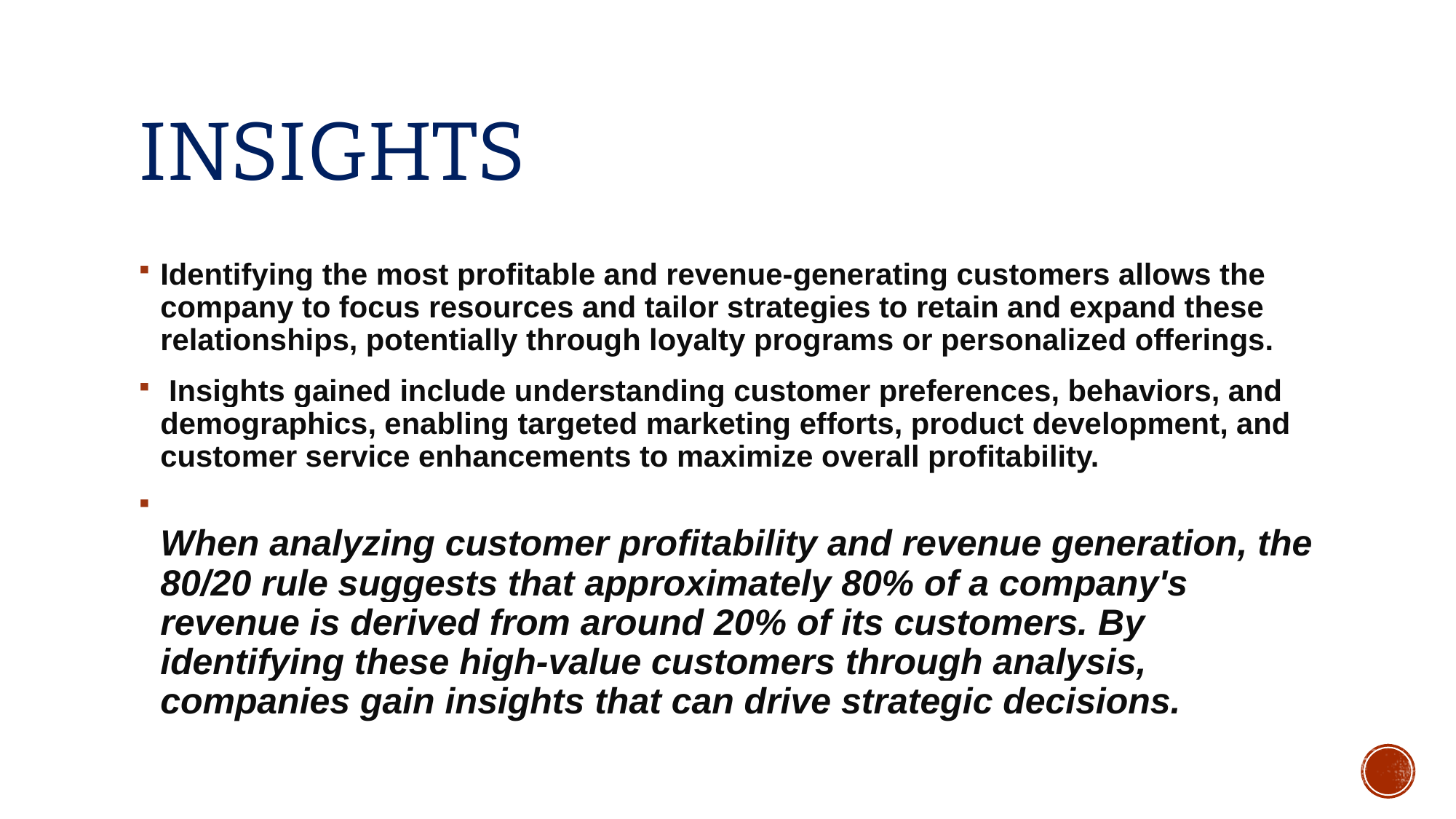

# insights
Identifying the most profitable and revenue-generating customers allows the company to focus resources and tailor strategies to retain and expand these relationships, potentially through loyalty programs or personalized offerings.
 Insights gained include understanding customer preferences, behaviors, and demographics, enabling targeted marketing efforts, product development, and customer service enhancements to maximize overall profitability.
When analyzing customer profitability and revenue generation, the 80/20 rule suggests that approximately 80% of a company's revenue is derived from around 20% of its customers. By identifying these high-value customers through analysis, companies gain insights that can drive strategic decisions.